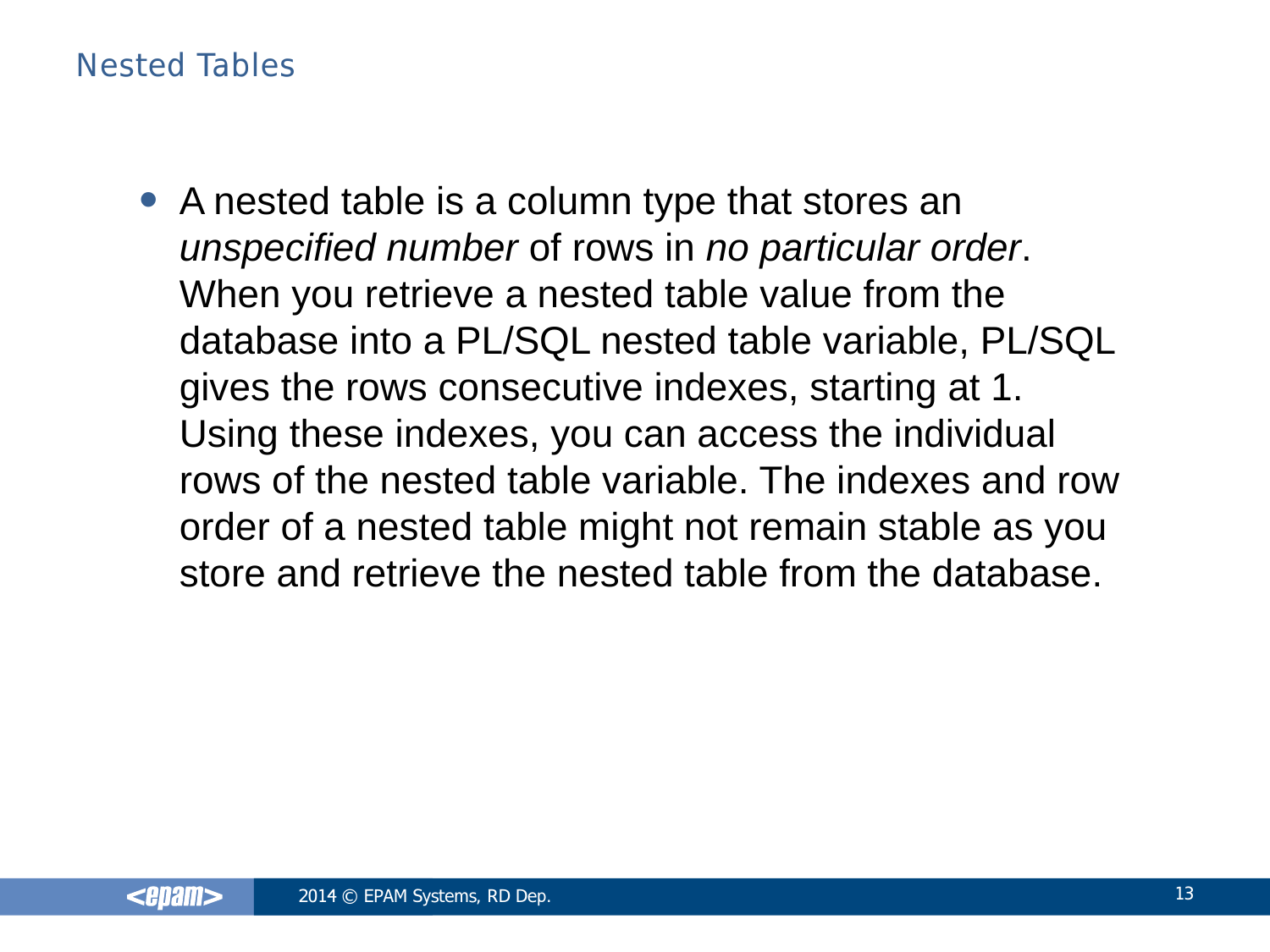

# Nested Tables
A nested table is a column type that stores an unspecified number of rows in no particular order. When you retrieve a nested table value from the database into a PL/SQL nested table variable, PL/SQL gives the rows consecutive indexes, starting at 1. Using these indexes, you can access the individual rows of the nested table variable. The indexes and row order of a nested table might not remain stable as you store and retrieve the nested table from the database.
13
2014 © EPAM Systems, RD Dep.